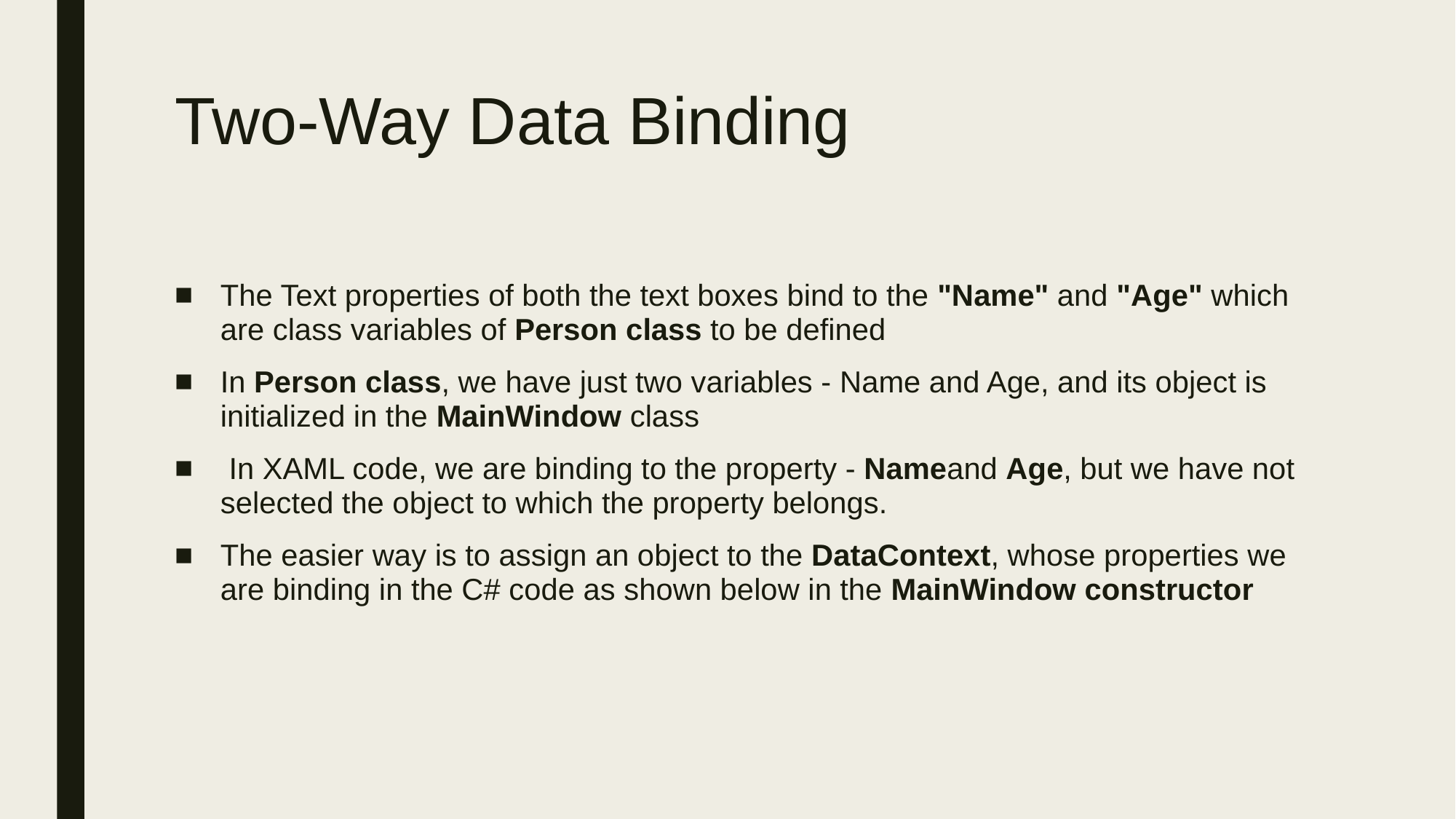

# Two-Way Data Binding
The Text properties of both the text boxes bind to the "Name" and "Age" which are class variables of Person class to be defined
In Person class, we have just two variables - Name and Age, and its object is initialized in the MainWindow class
 In XAML code, we are binding to the property - Nameand Age, but we have not selected the object to which the property belongs.
The easier way is to assign an object to the DataContext, whose properties we are binding in the C# code as shown below in the MainWindow constructor